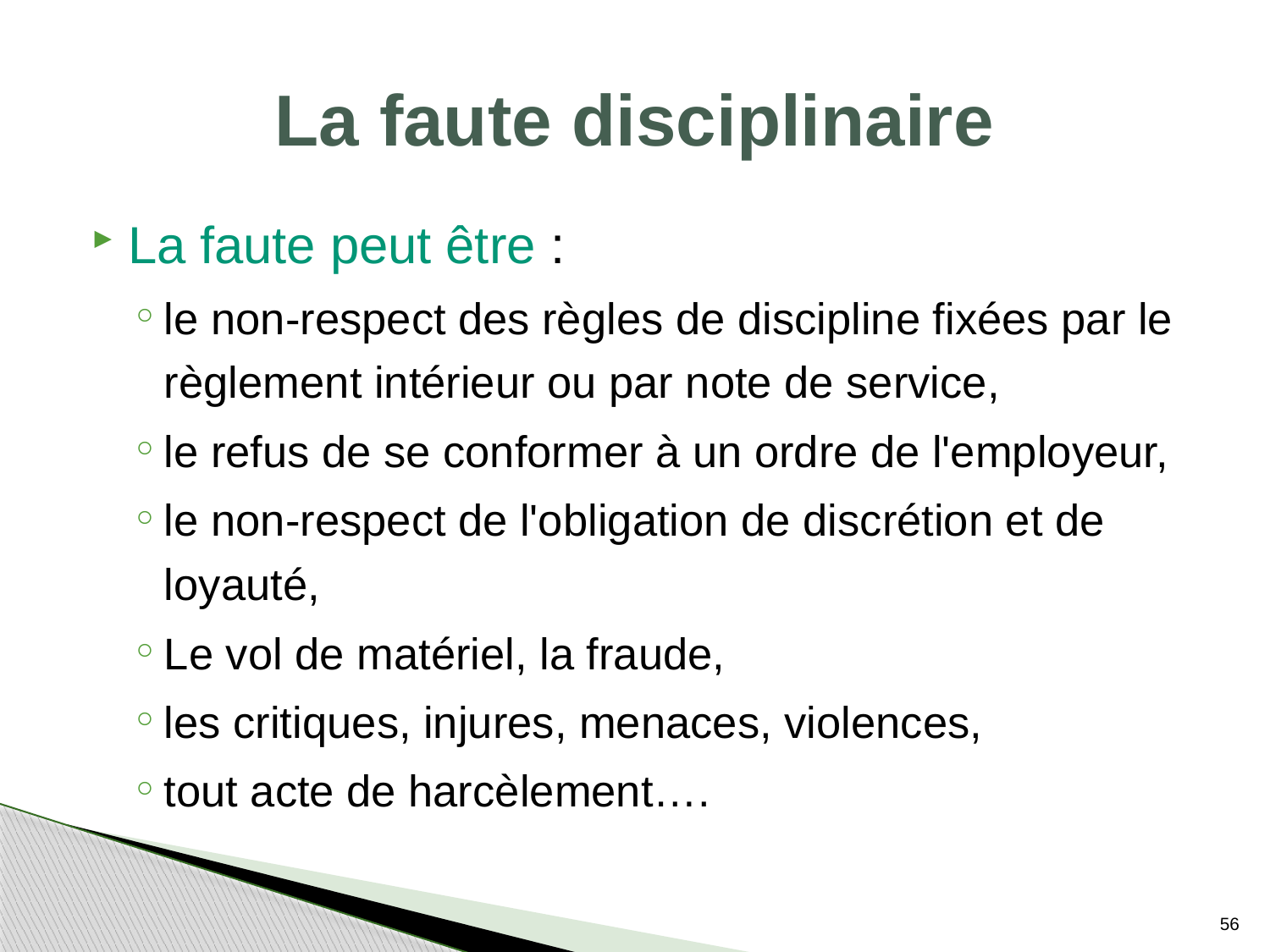

# La faute disciplinaire
La faute peut être :
le non-respect des règles de discipline fixées par le règlement intérieur ou par note de service,
le refus de se conformer à un ordre de l'employeur,
le non-respect de l'obligation de discrétion et de loyauté,
Le vol de matériel, la fraude,
les critiques, injures, menaces, violences,
tout acte de harcèlement….

56